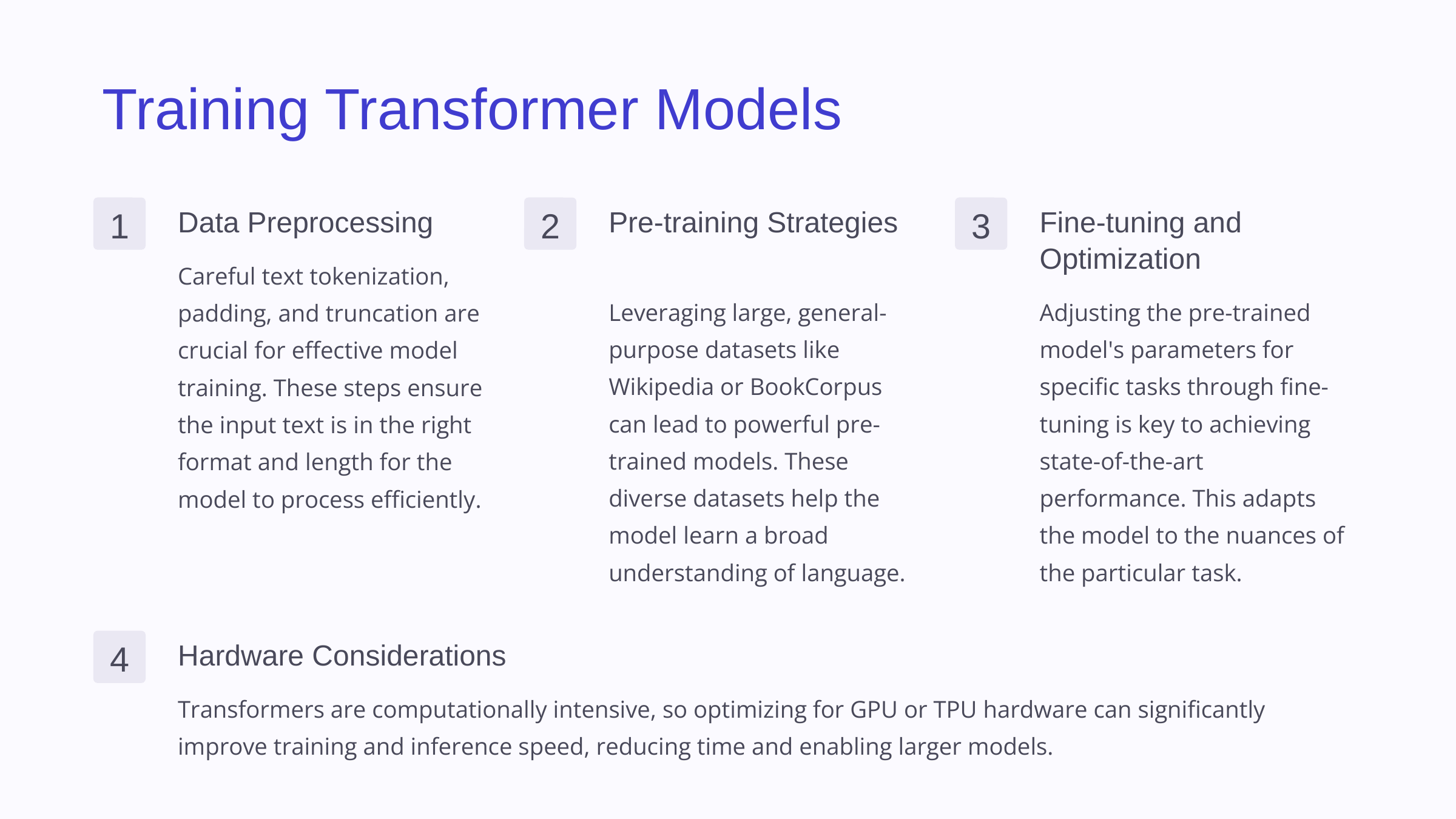

Training Transformer Models

Data Preprocessing

Pre-training Strategies

Fine-tuning and Optimization
1
2
3
Careful text tokenization, padding, and truncation are crucial for effective model training. These steps ensure the input text is in the right format and length for the model to process efficiently.
Leveraging large, general-purpose datasets like Wikipedia or BookCorpus can lead to powerful pre-trained models. These diverse datasets help the model learn a broad understanding of language.
Adjusting the pre-trained model's parameters for specific tasks through fine-tuning is key to achieving state-of-the-art performance. This adapts the model to the nuances of the particular task.

Hardware Considerations
4
Transformers are computationally intensive, so optimizing for GPU or TPU hardware can significantly improve training and inference speed, reducing time and enabling larger models.